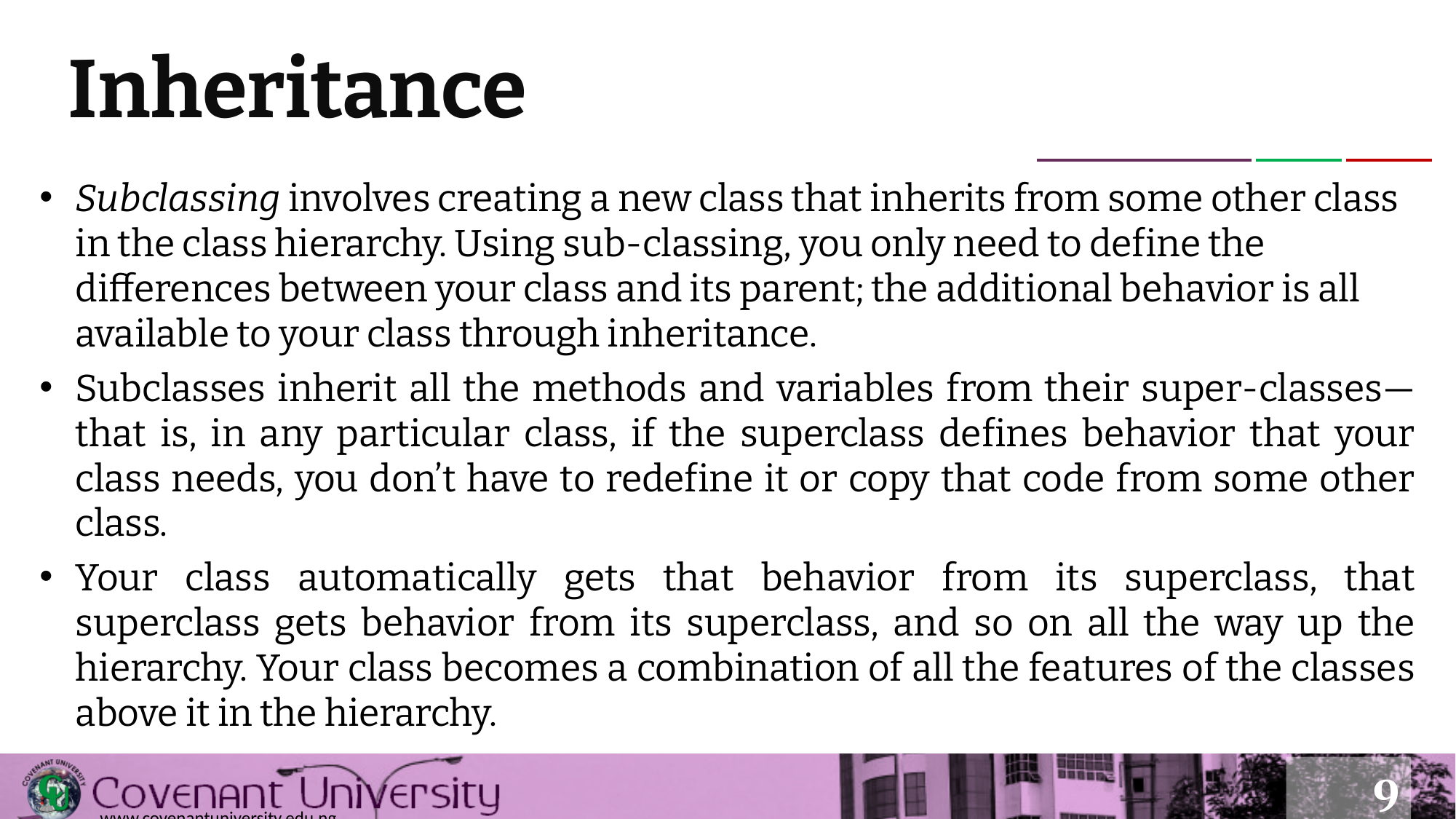

# Inheritance
Subclassing involves creating a new class that inherits from some other class in the class hierarchy. Using sub-classing, you only need to define the differences between your class and its parent; the additional behavior is all available to your class through inheritance.
Subclasses inherit all the methods and variables from their super-classes—that is, in any particular class, if the superclass defines behavior that your class needs, you don’t have to redefine it or copy that code from some other class.
Your class automatically gets that behavior from its superclass, that superclass gets behavior from its superclass, and so on all the way up the hierarchy. Your class becomes a combination of all the features of the classes above it in the hierarchy.